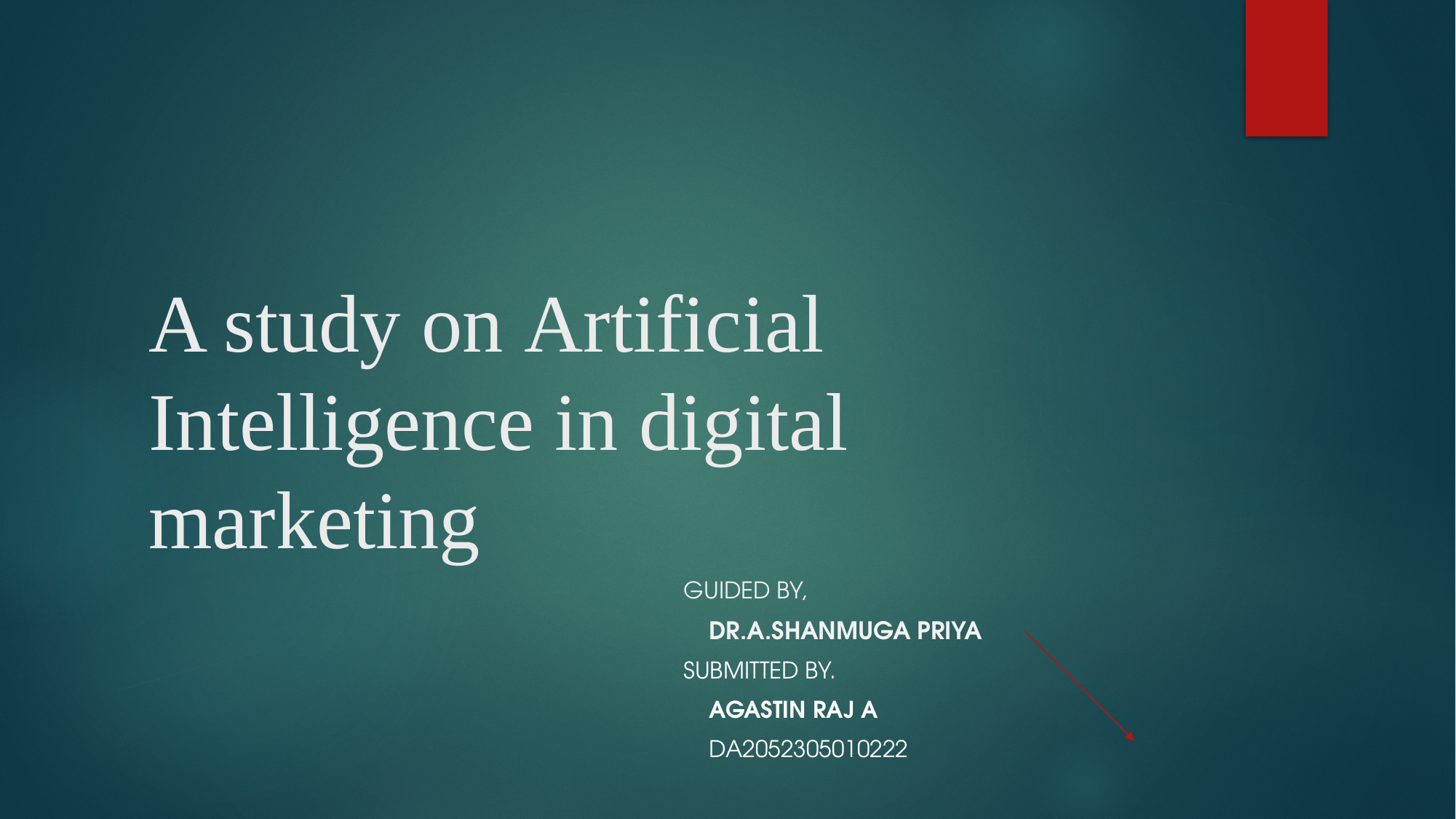

# A study on Artificial Intelligence in digital marketing
						Guided by,
						    Dr.A.Shanmuga Priya
						Submitted by.
						    Agastin Raj A
						    DA2052305010222